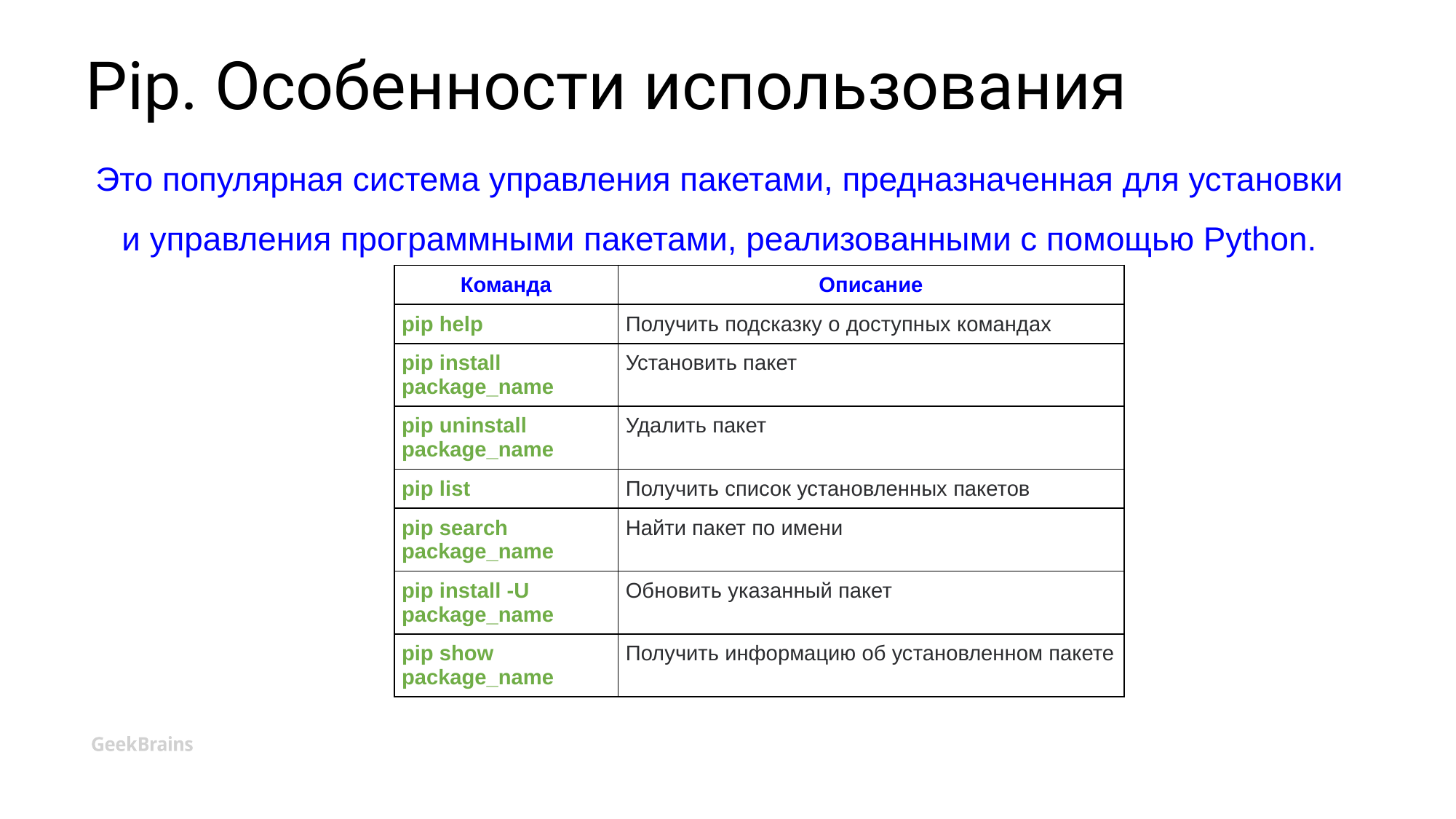

# Pip. Особенности использования
Это популярная система управления пакетами, предназначенная для установки и управления программными пакетами, реализованными с помощью Python.
| Команда | Описание |
| --- | --- |
| pip help | Получить подсказку о доступных командах |
| pip install package\_name | Установить пакет |
| pip uninstall package\_name | Удалить пакет |
| pip list | Получить список установленных пакетов |
| pip search package\_name | Найти пакет по имени |
| pip install -U package\_name | Обновить указанный пакет |
| pip show package\_name | Получить информацию об установленном пакете |